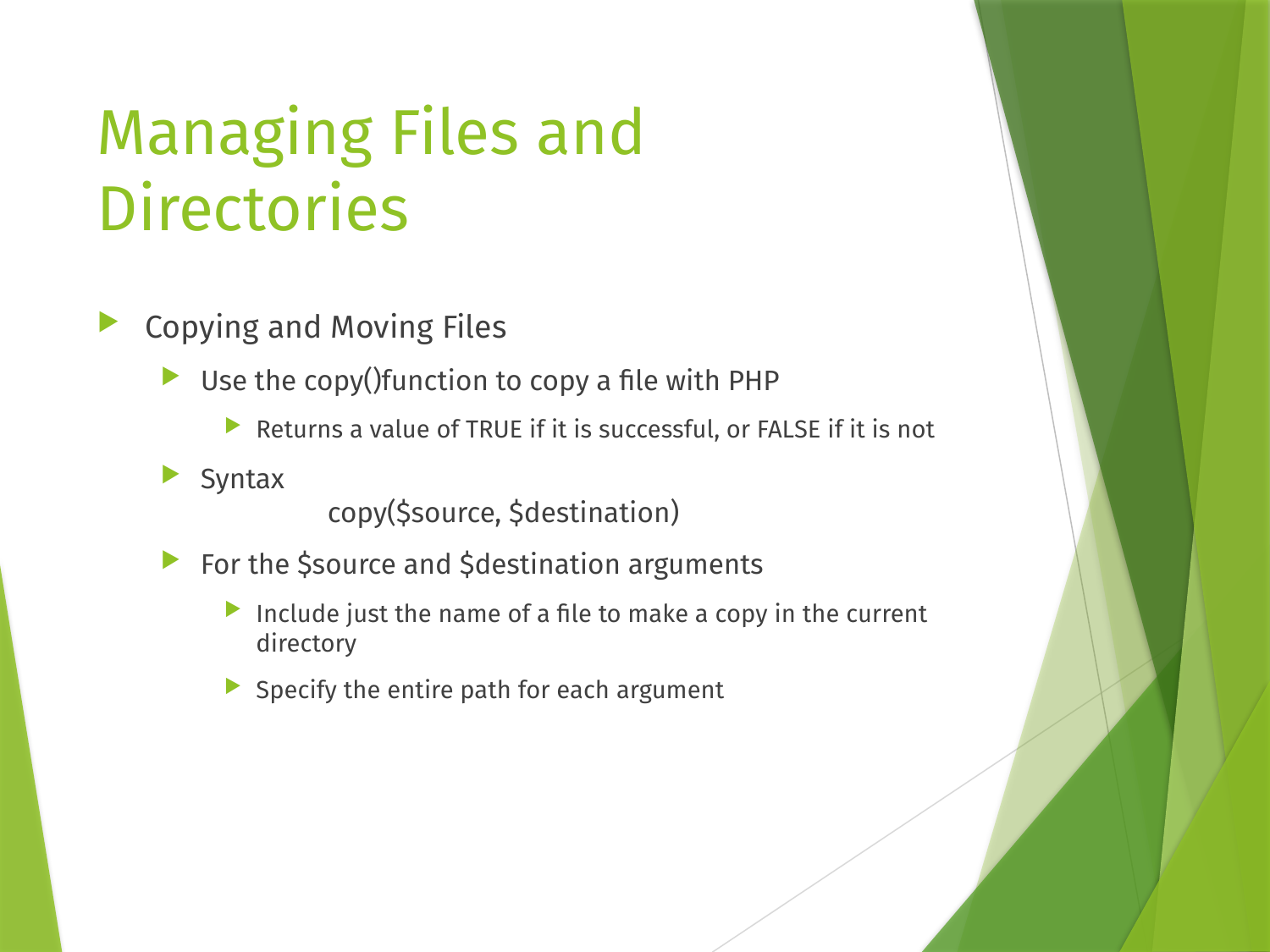

# Managing Files and Directories
Copying and Moving Files
Use the copy()function to copy a file with PHP
Returns a value of TRUE if it is successful, or FALSE if it is not
Syntax
	copy($source, $destination)
For the $source and $destination arguments
Include just the name of a file to make a copy in the current directory
Specify the entire path for each argument